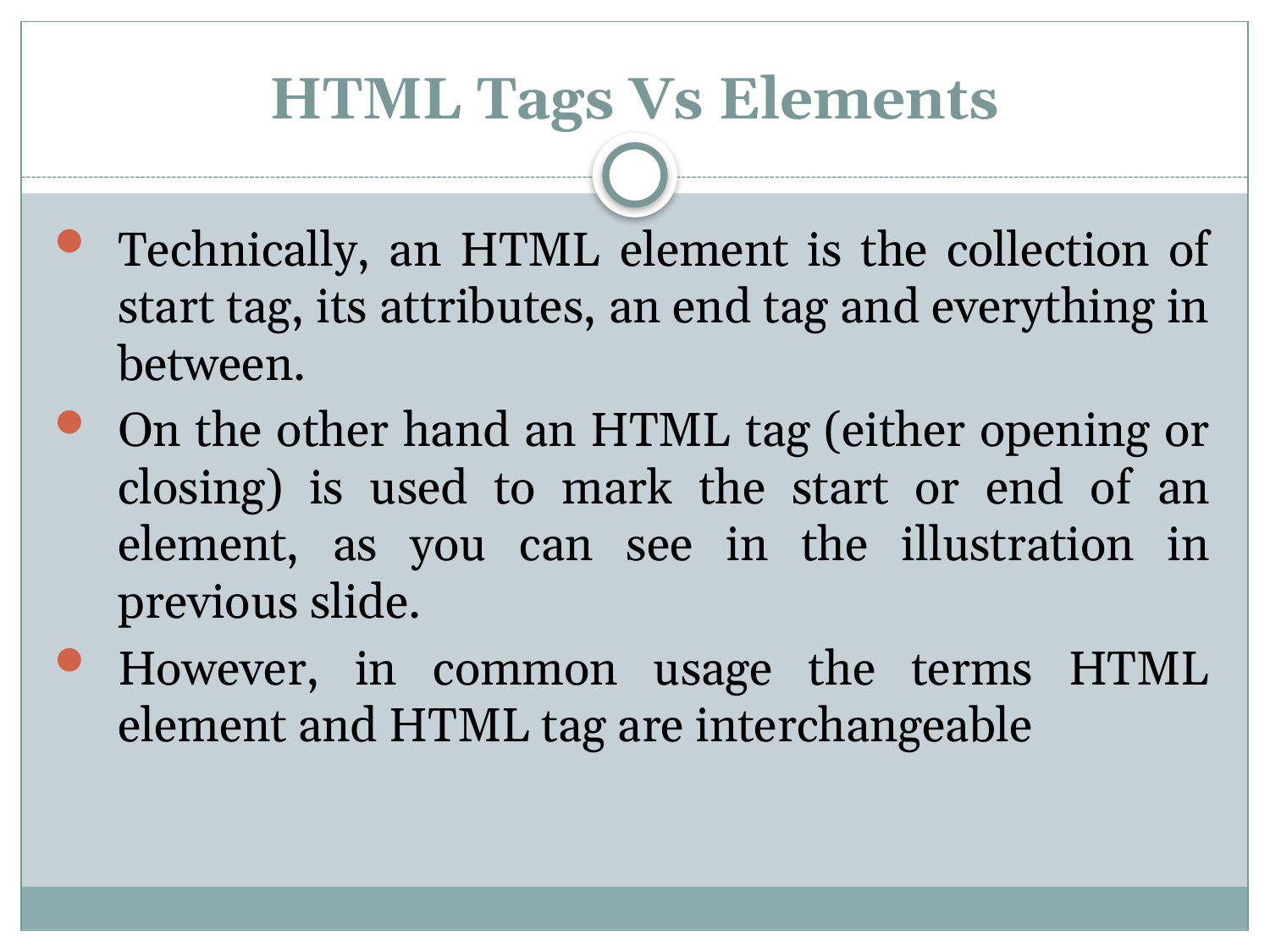

# HTML Tags Vs Elements
Technically, an HTML element is the collection of start tag, its attributes, an end tag and everything in between.
On the other hand an HTML tag (either opening or closing) is used to mark the start or end of an element, as you can see in the illustration in previous slide.
However, in common usage the terms HTML element and HTML tag are interchangeable